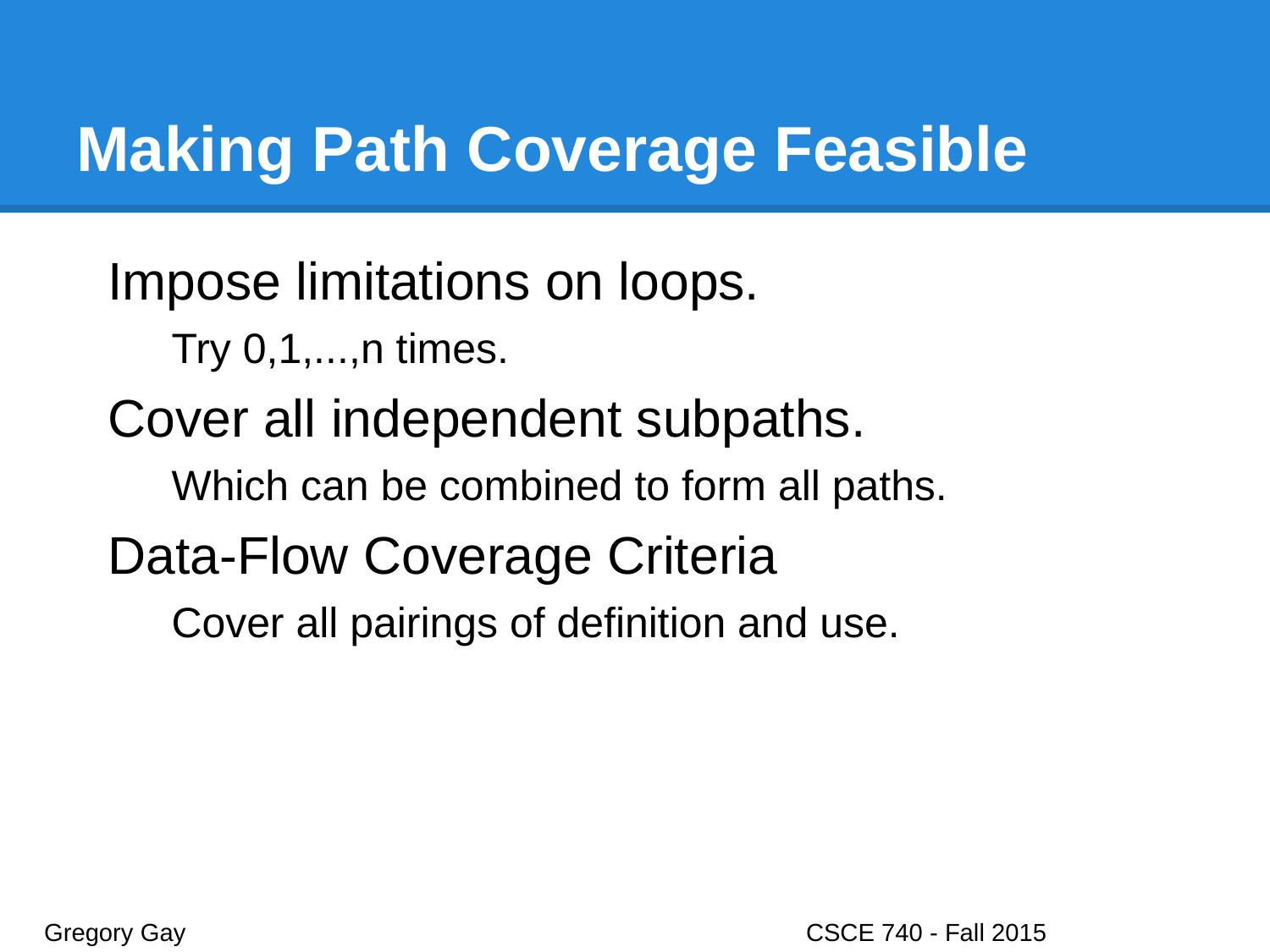

# Making Path Coverage Feasible
Impose limitations on loops.
Try 0,1,...,n times.
Cover all independent subpaths.
Which can be combined to form all paths.
Data-Flow Coverage Criteria
Cover all pairings of definition and use.
Gregory Gay					CSCE 740 - Fall 2015								32